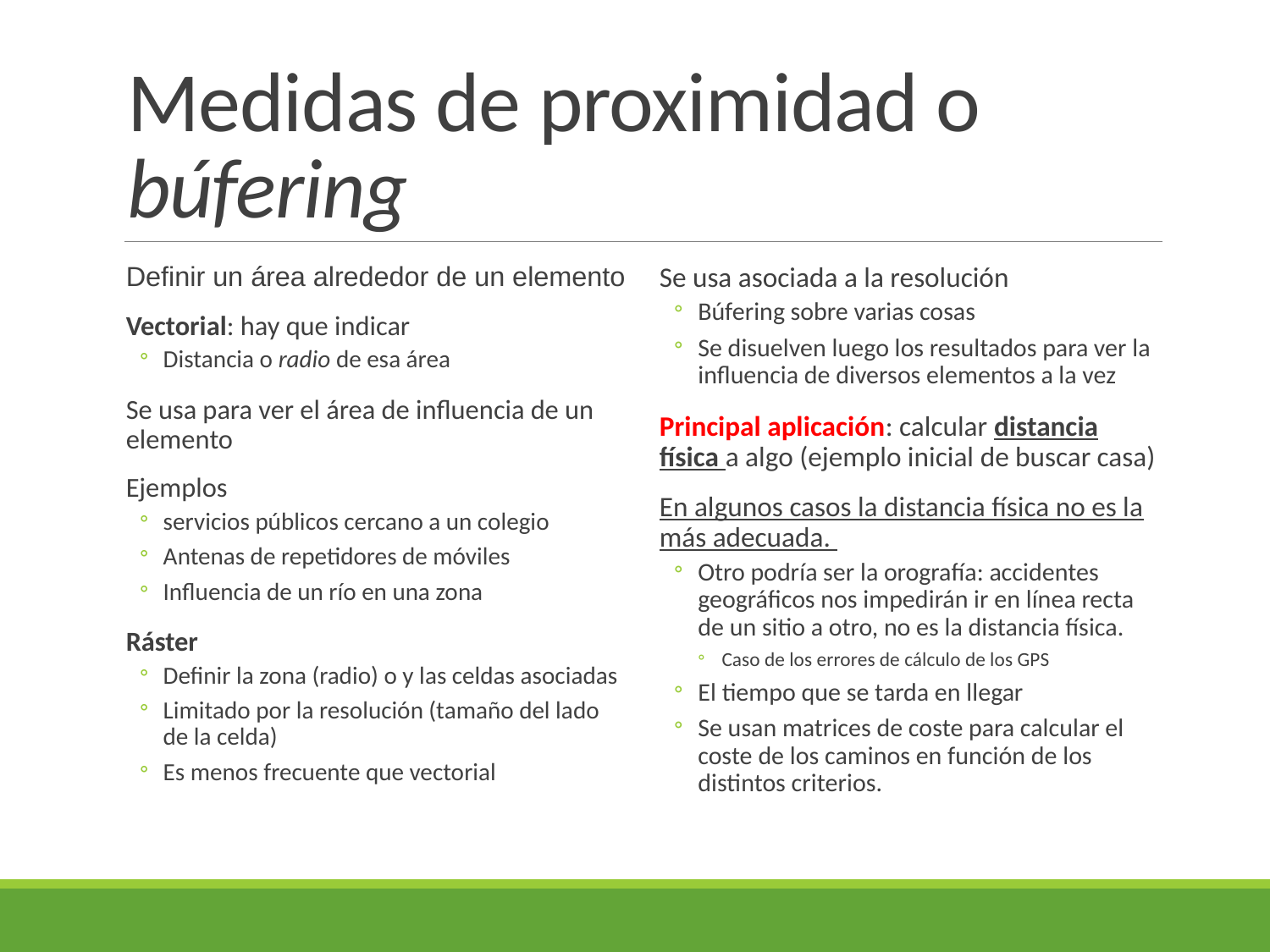

# Medidas de proximidad o búfering
Definir un área alrededor de un elemento
Vectorial: hay que indicar
Distancia o radio de esa área
Se usa para ver el área de influencia de un elemento
Ejemplos
servicios públicos cercano a un colegio
Antenas de repetidores de móviles
Influencia de un río en una zona
Ráster
Definir la zona (radio) o y las celdas asociadas
Limitado por la resolución (tamaño del lado de la celda)
Es menos frecuente que vectorial
Se usa asociada a la resolución
Búfering sobre varias cosas
Se disuelven luego los resultados para ver la influencia de diversos elementos a la vez
Principal aplicación: calcular distancia física a algo (ejemplo inicial de buscar casa)
En algunos casos la distancia física no es la más adecuada.
Otro podría ser la orografía: accidentes geográficos nos impedirán ir en línea recta de un sitio a otro, no es la distancia física.
Caso de los errores de cálculo de los GPS
El tiempo que se tarda en llegar
Se usan matrices de coste para calcular el coste de los caminos en función de los distintos criterios.